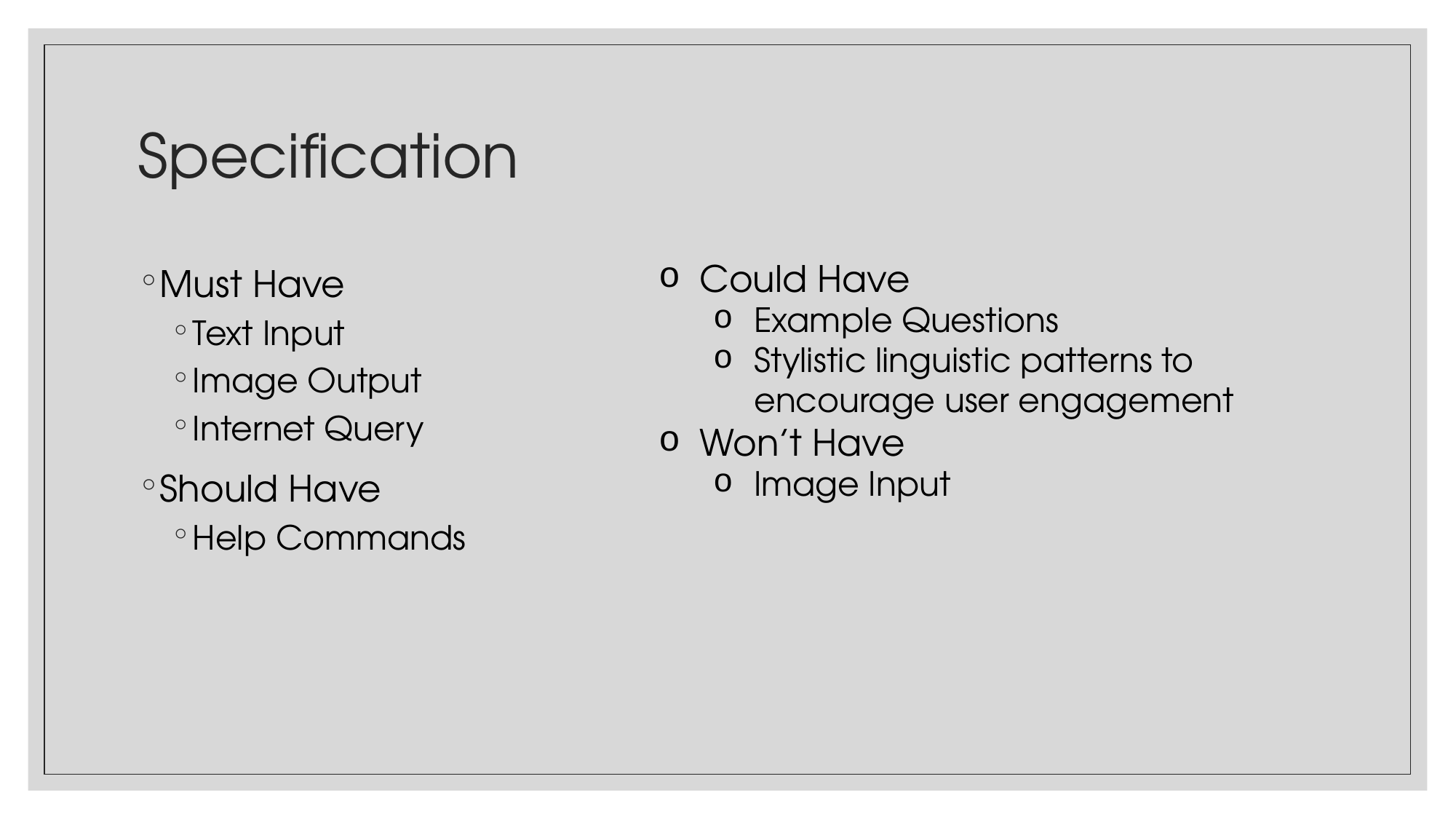

# Specification

Could Have
Example Questions
Stylistic linguistic patterns to encourage user engagement
Won’t Have
Image Input

Must Have
Text Input
Image Output
Internet Query
Should Have
Help Commands